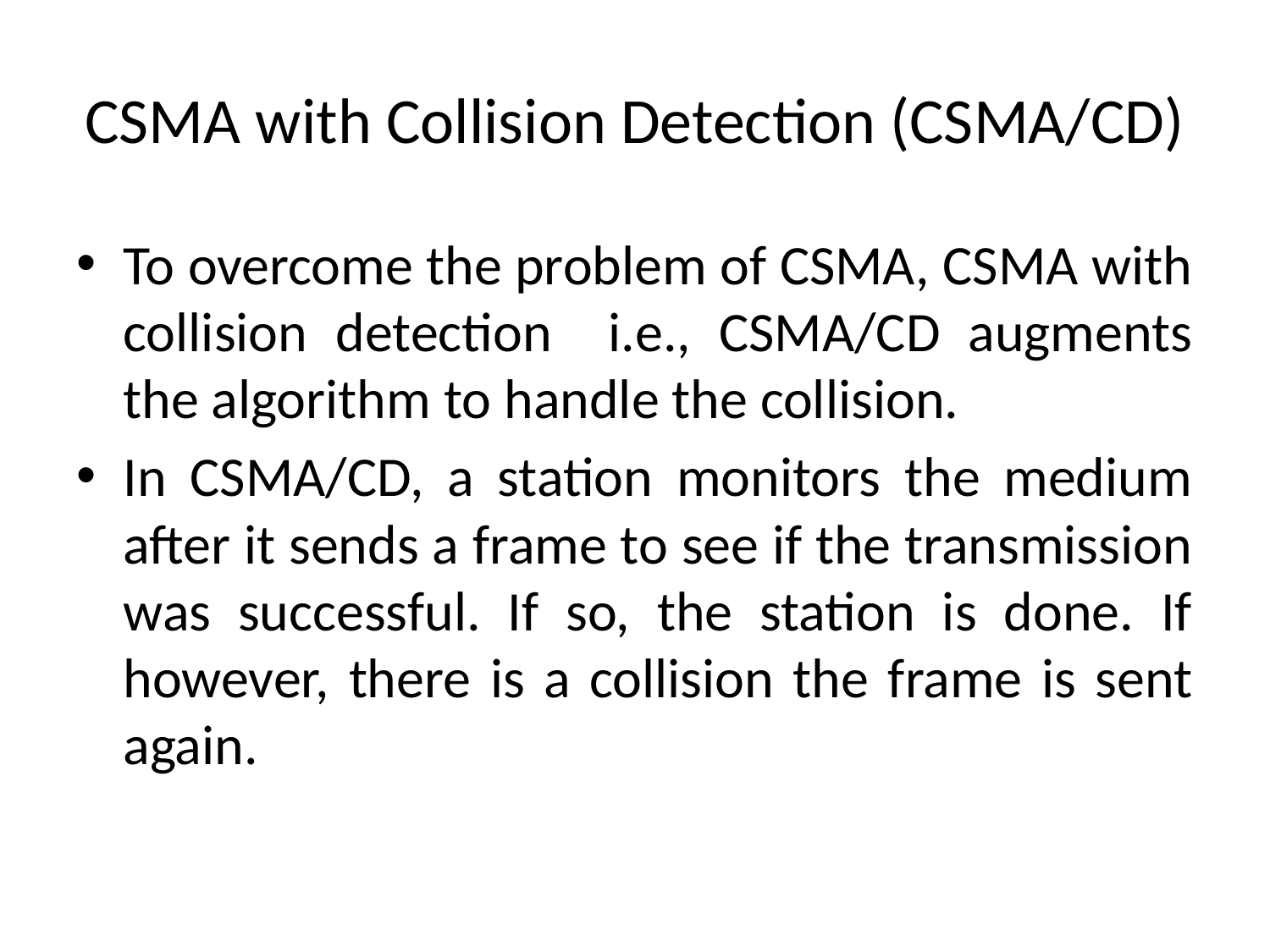

# CSMA with Collision Detection (CSMA/CD)
To overcome the problem of CSMA, CSMA with collision detection  i.e., CSMA/CD augments the algorithm to handle the collision.
In CSMA/CD, a station monitors the medium after it sends a frame to see if the transmission was successful. If so, the station is done. If however, there is a collision the frame is sent again.